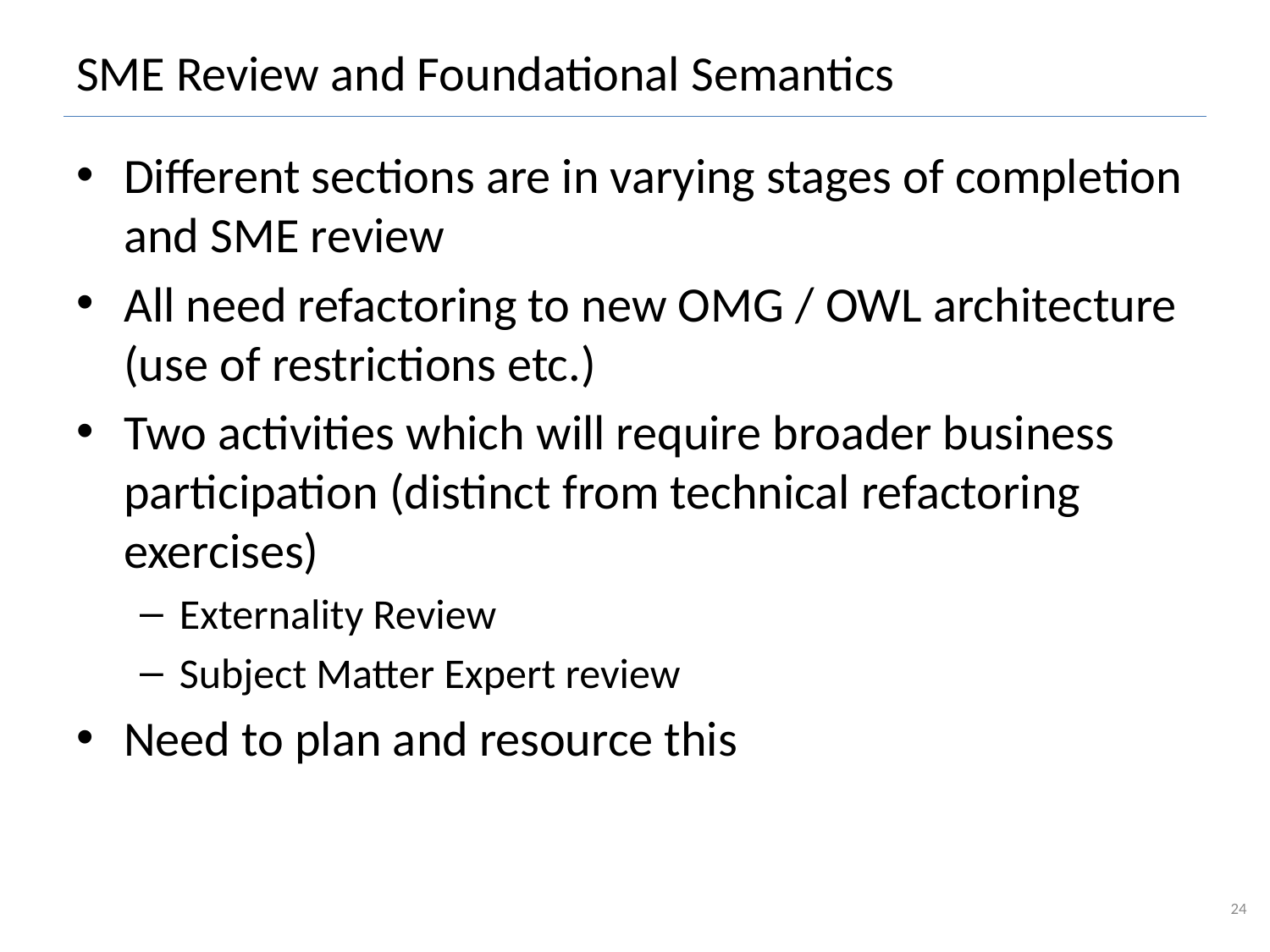

# SME Review and Foundational Semantics
Different sections are in varying stages of completion and SME review
All need refactoring to new OMG / OWL architecture (use of restrictions etc.)
Two activities which will require broader business participation (distinct from technical refactoring exercises)
Externality Review
Subject Matter Expert review
Need to plan and resource this
24